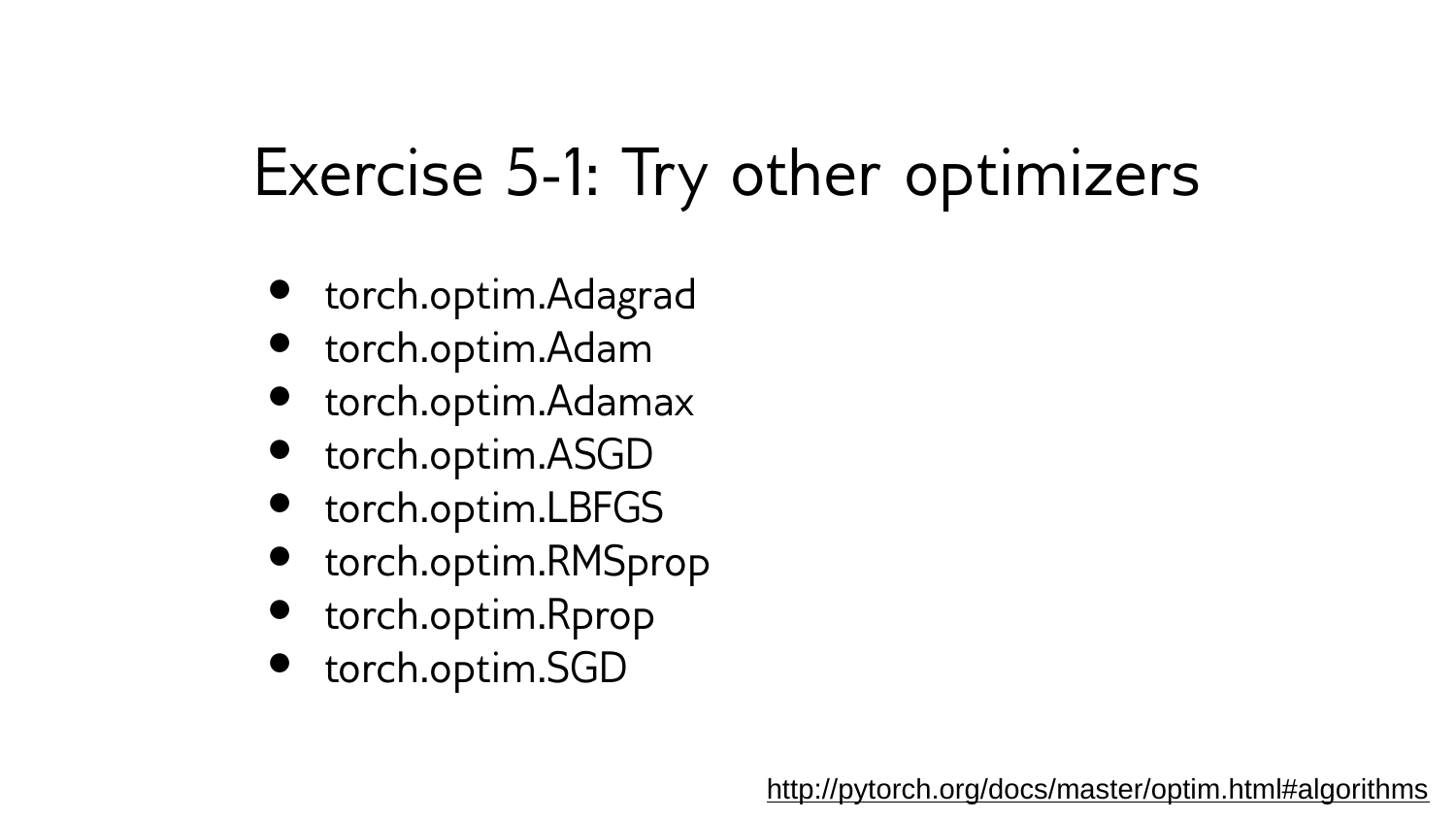

# Exercise 5-1: Try other optimizers
torch.optim.Adagrad
torch.optim.Adam
torch.optim.Adamax
torch.optim.ASGD
torch.optim.LBFGS
torch.optim.RMSprop
torch.optim.Rprop
torch.optim.SGD
http://pytorch.org/docs/master/optim.html#algorithms